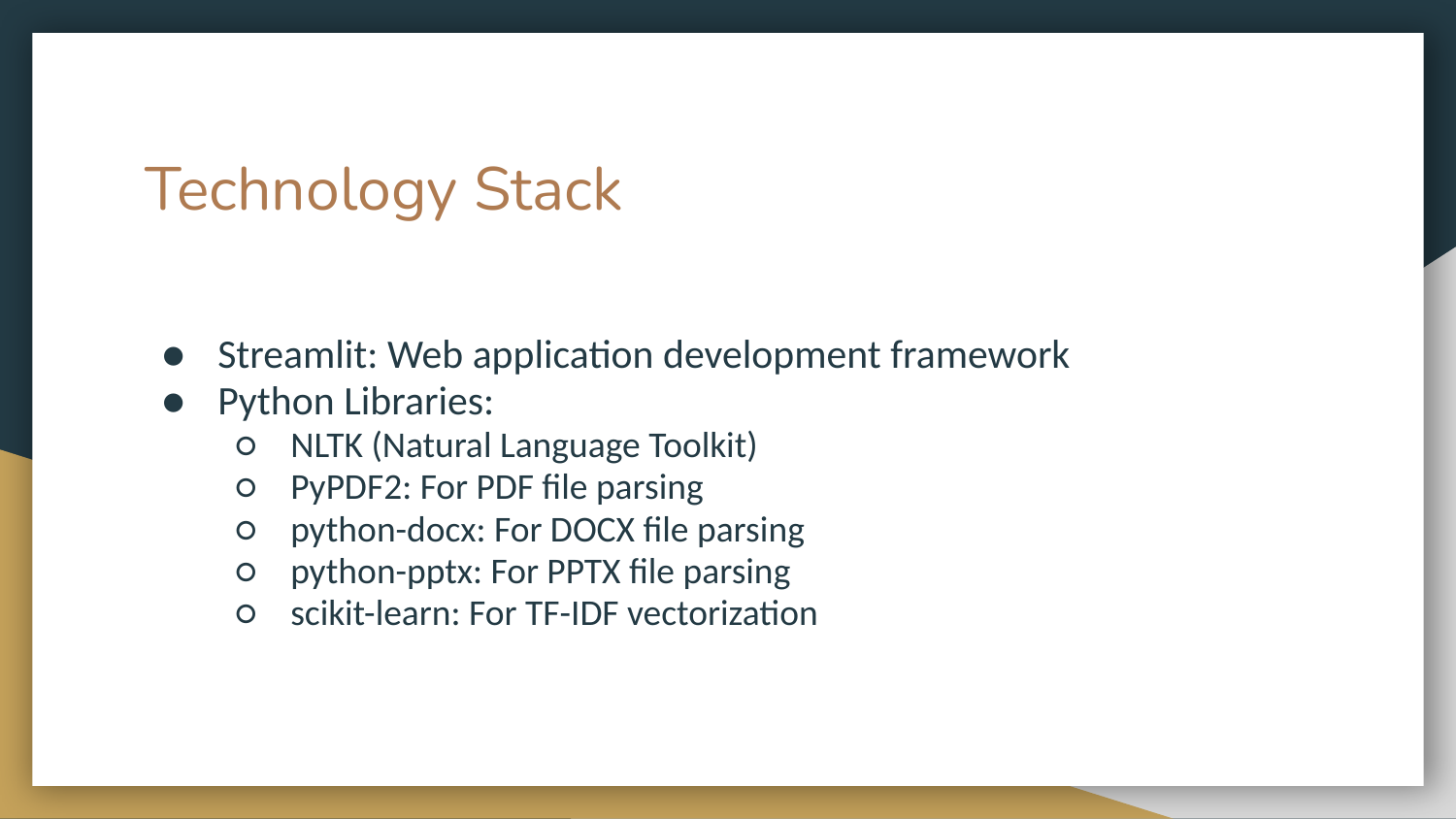

# Technology Stack
Streamlit: Web application development framework
Python Libraries:
NLTK (Natural Language Toolkit)
PyPDF2: For PDF file parsing
python-docx: For DOCX file parsing
python-pptx: For PPTX file parsing
scikit-learn: For TF-IDF vectorization